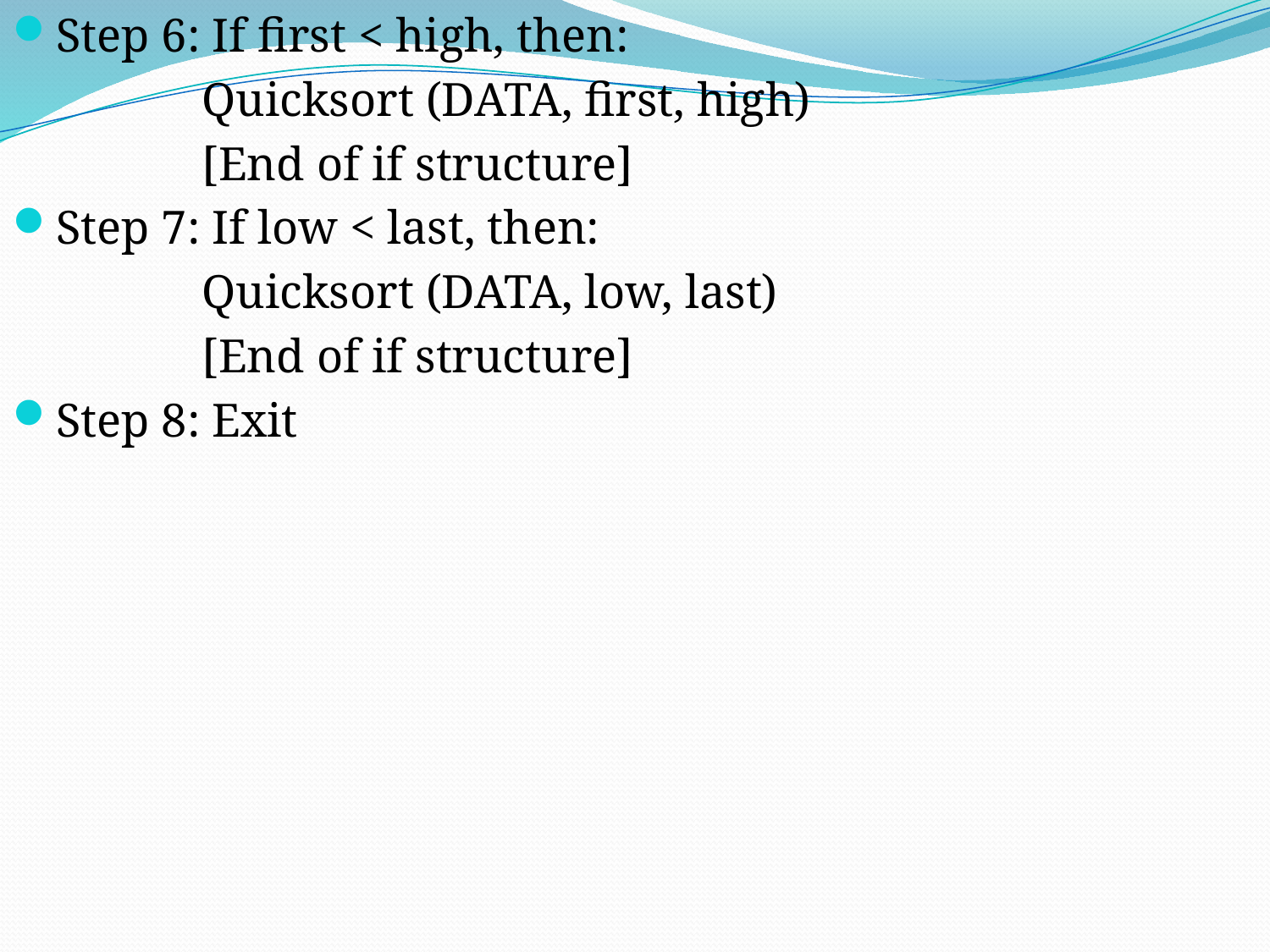

Step 6: If first < high, then:
                Quicksort (DATA, first, high)
                [End of if structure]
Step 7: If low < last, then:
                Quicksort (DATA, low, last)
                [End of if structure]
Step 8: Exit